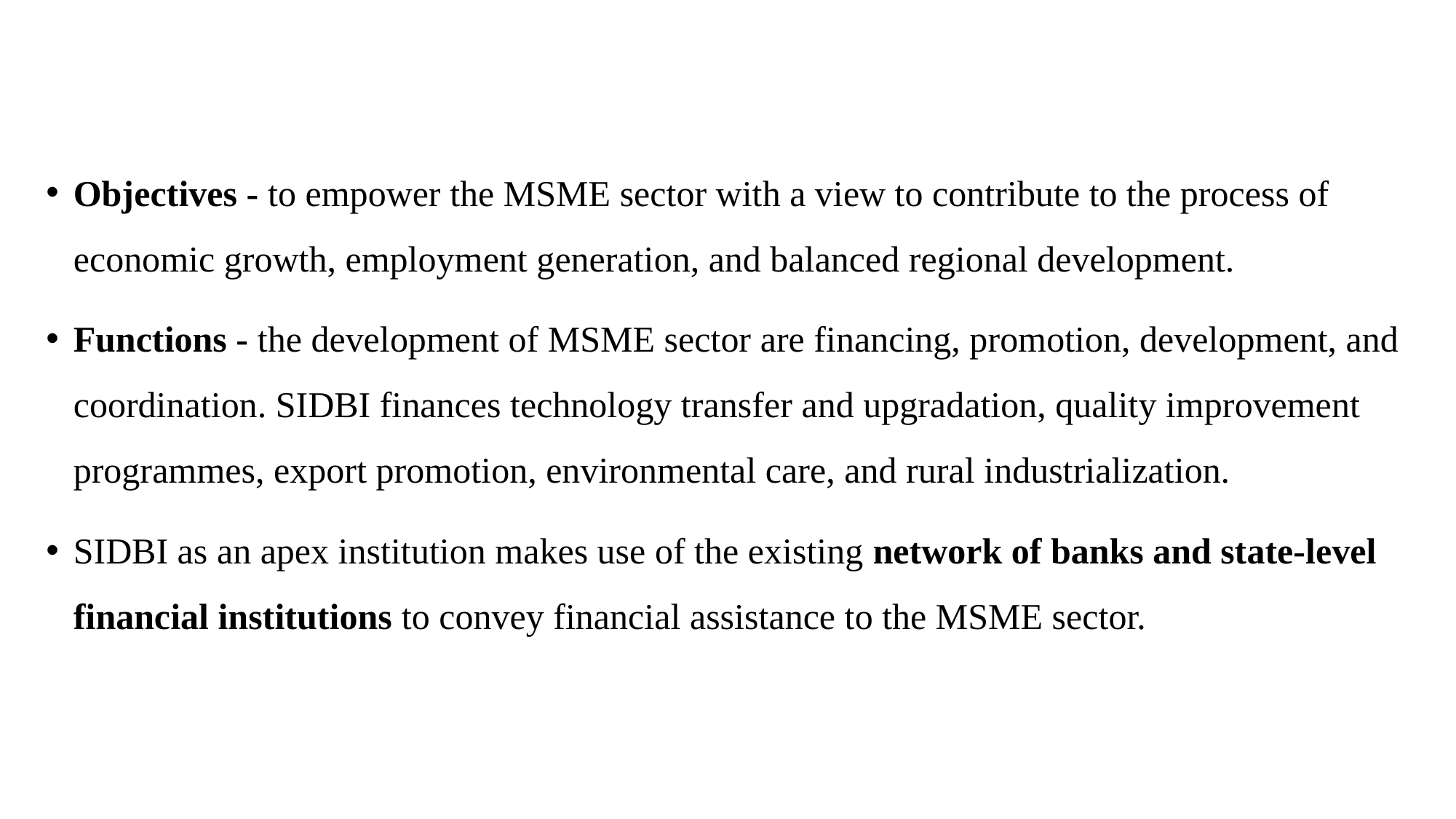

#
Objectives - to empower the MSME sector with a view to contribute to the process of economic growth, employment generation, and balanced regional development.
Functions - the development of MSME sector are financing, promotion, development, and coordination. SIDBI finances technology transfer and upgradation, quality improvement programmes, export promotion, environmental care, and rural industrialization.
SIDBI as an apex institution makes use of the existing network of banks and state-level financial institutions to convey financial assistance to the MSME sector.